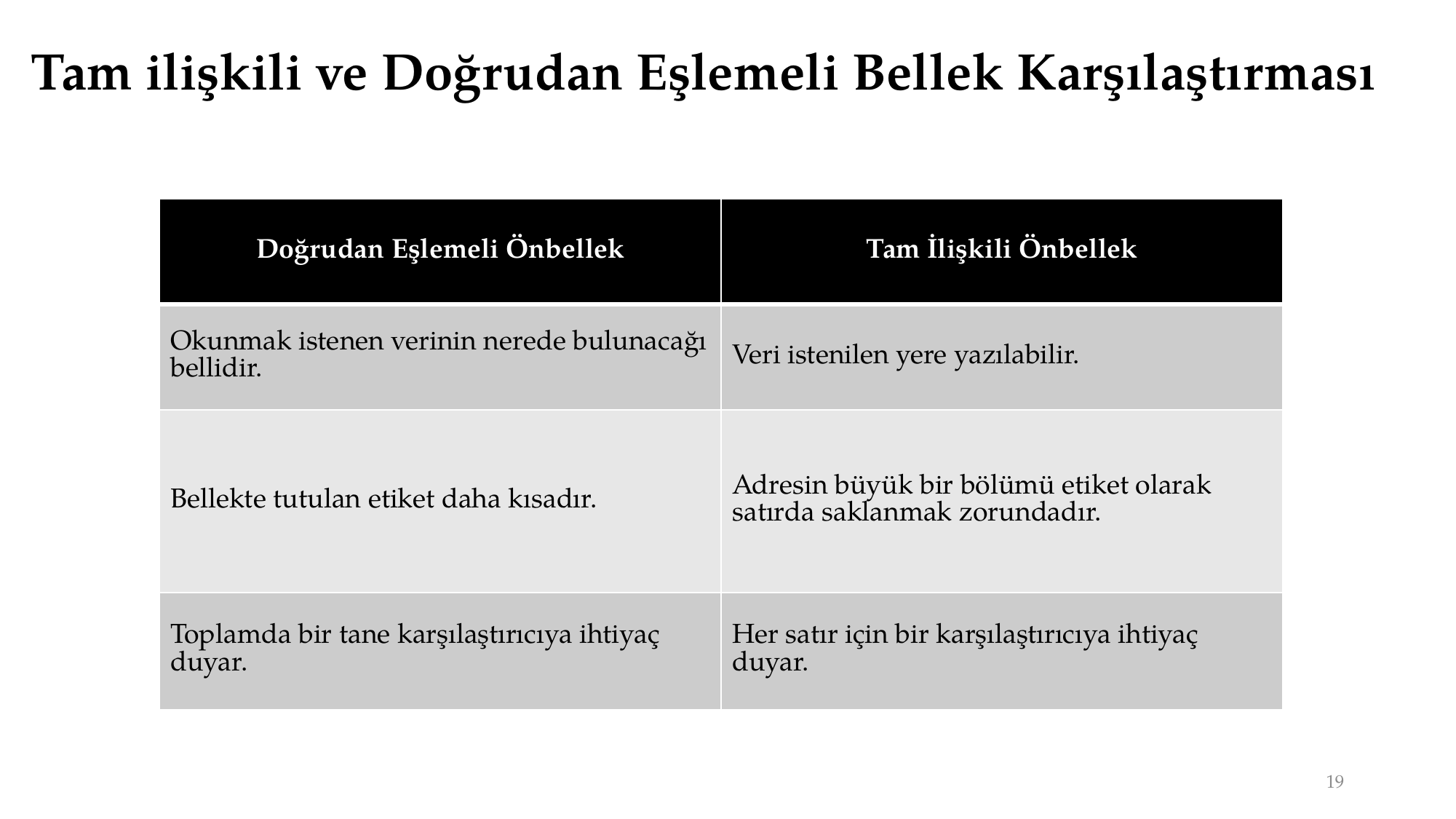

# Tam ilişkili ve Doğrudan Eşlemeli Bellek Karşılaştırması
| Doğrudan Eşlemeli Önbellek | Tam İlişkili Önbellek |
| --- | --- |
| Okunmak istenen verinin nerede bulunacağı bellidir. | Veri istenilen yere yazılabilir. |
| Bellekte tutulan etiket daha kısadır. | Adresin büyük bir bölümü etiket olarak satırda saklanmak zorundadır. |
| Toplamda bir tane karşılaştırıcıya ihtiyaç duyar. | Her satır için bir karşılaştırıcıya ihtiyaç duyar. |
19